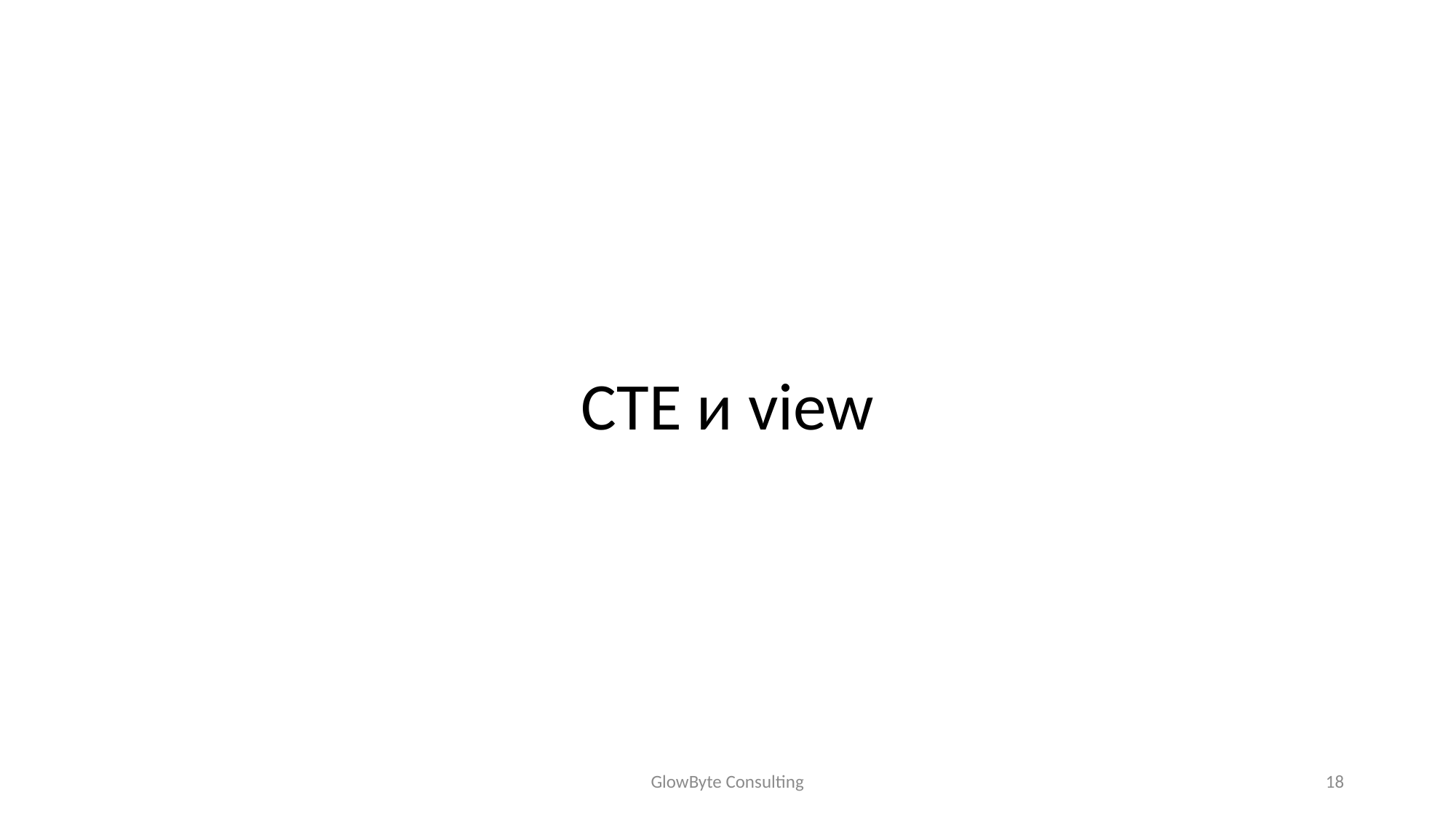

# CTE и view
GlowByte Consulting
18